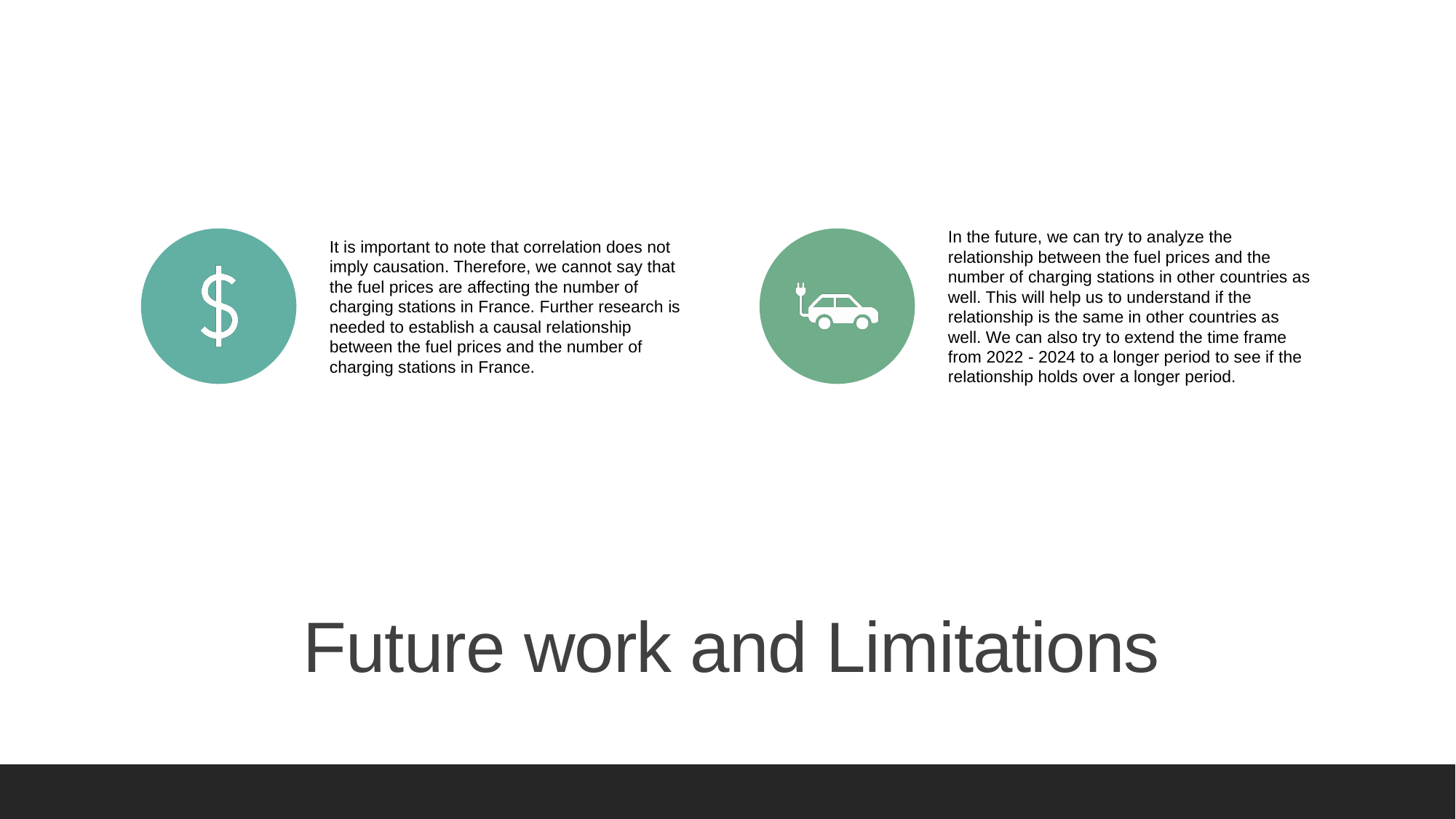

It is important to note that correlation does not imply causation. Therefore, we cannot say that the fuel prices are affecting the number of charging stations in France. Further research is needed to establish a causal relationship between the fuel prices and the number of charging stations in France.
In the future, we can try to analyze the relationship between the fuel prices and the number of charging stations in other countries as well. This will help us to understand if the relationship is the same in other countries as well. We can also try to extend the time frame from 2022 - 2024 to a longer period to see if the relationship holds over a longer period.
# Future work and Limitations